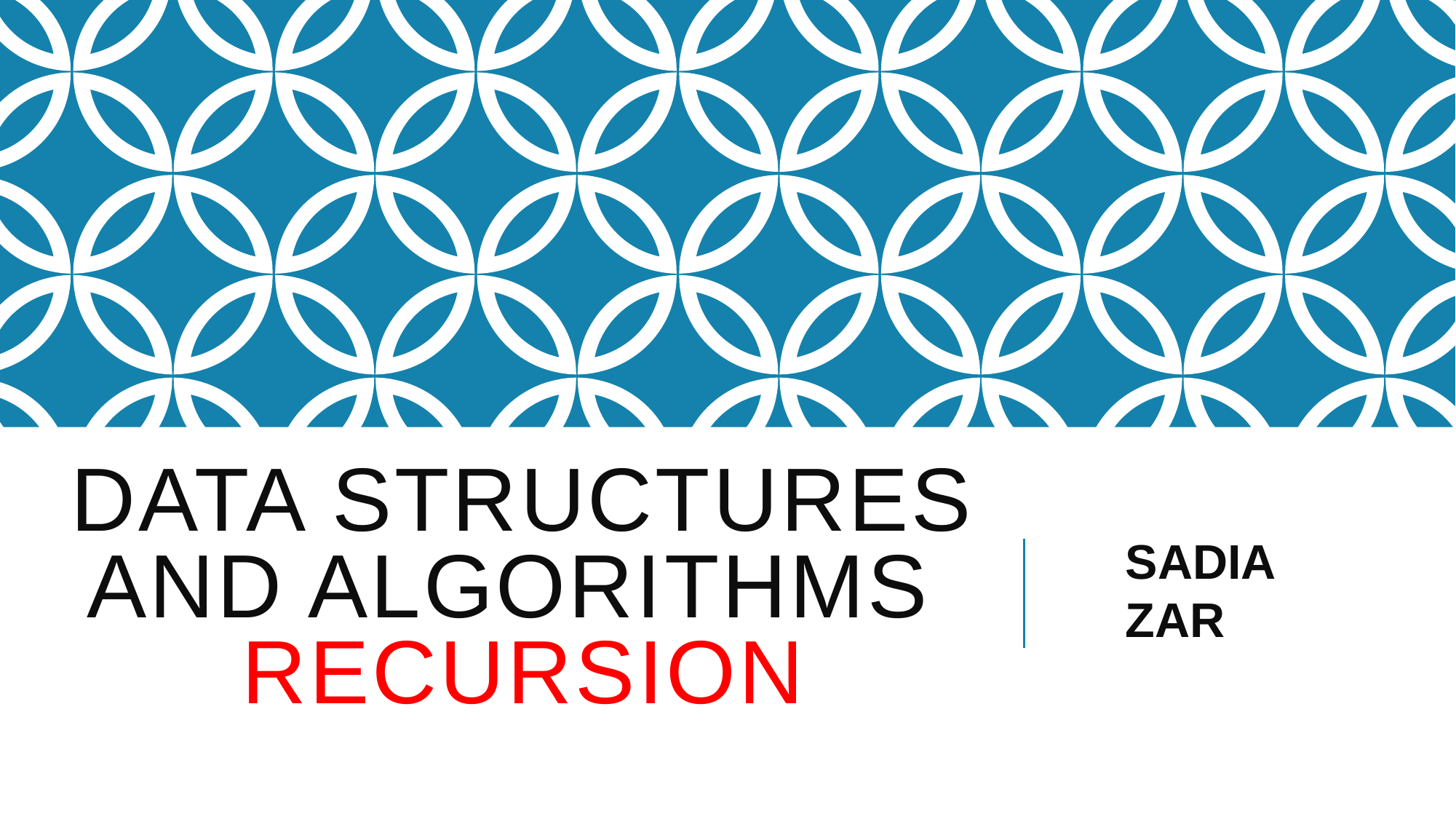

# Data Structures and algorithms RECURSION
SADIA ZAR